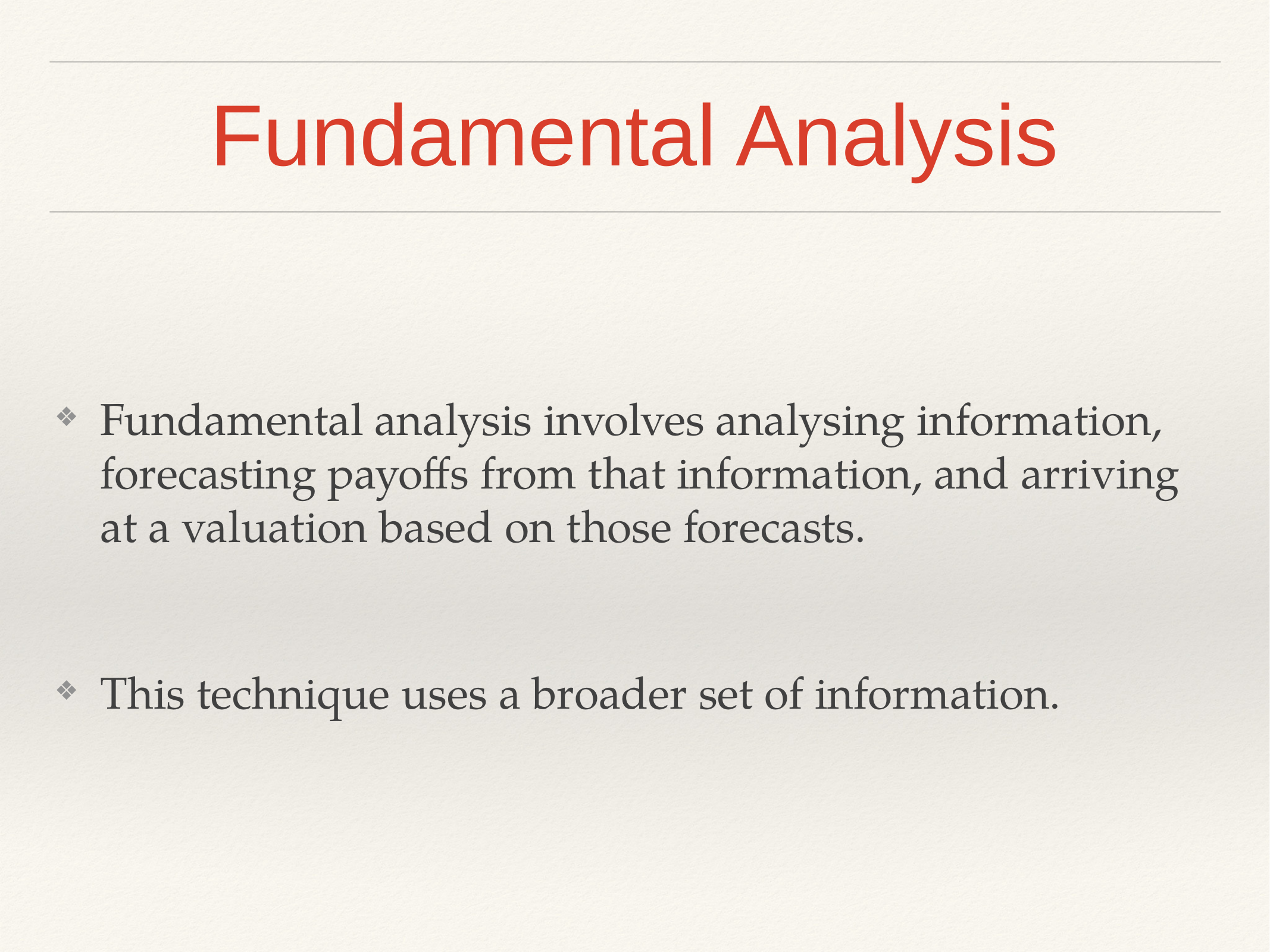

# Fundamental Analysis
Fundamental analysis involves analysing information, forecasting payoffs from that information, and arriving at a valuation based on those forecasts.

This technique uses a broader set of information.